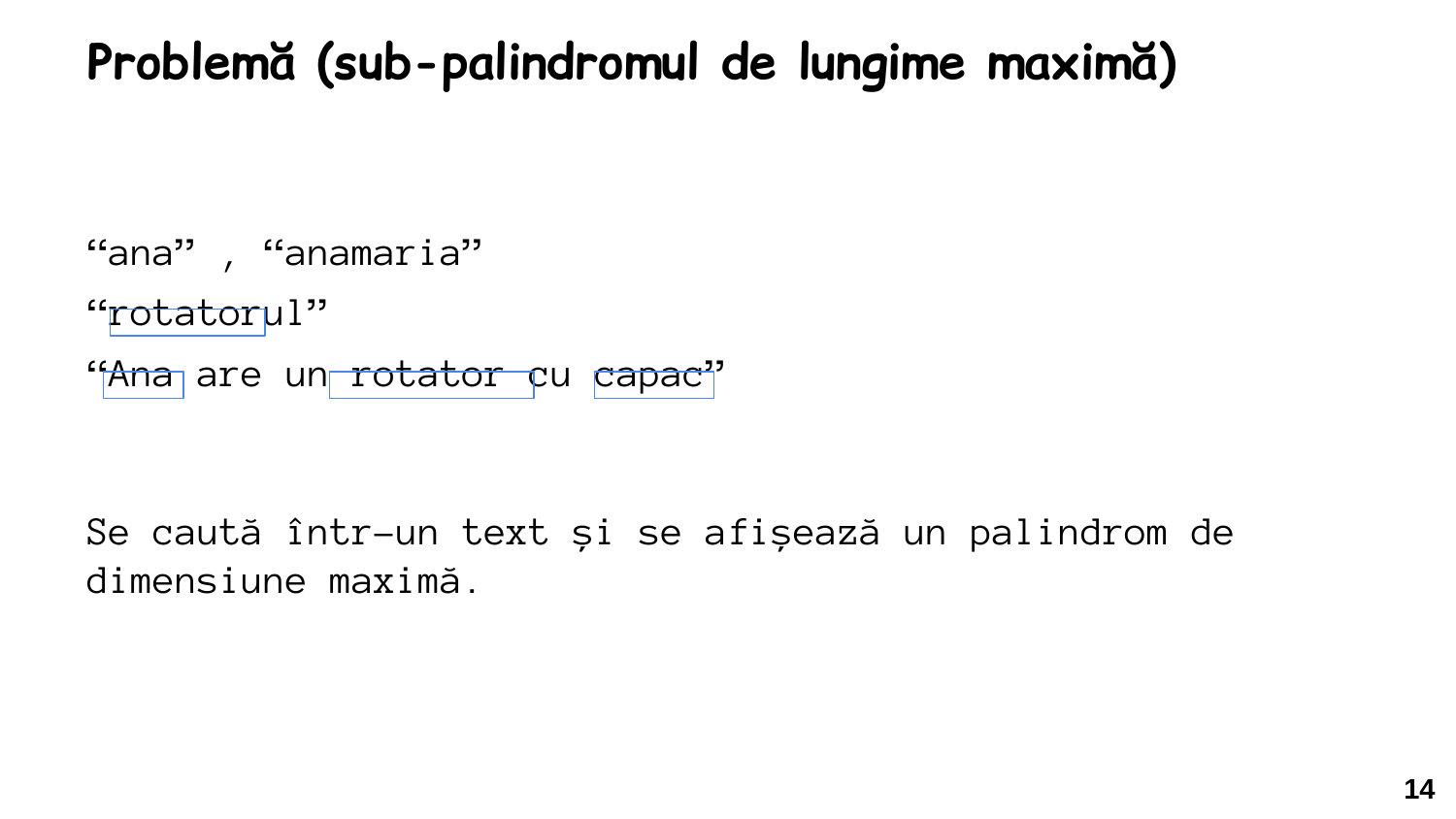

# Problemă (sub-palindromul de lungime maximă)
“ana” , “anamaria”
“rotatorul”
“Ana are un rotator cu capac”

Se caută într-un text și se afișează un palindrom de dimensiune maximă.
14